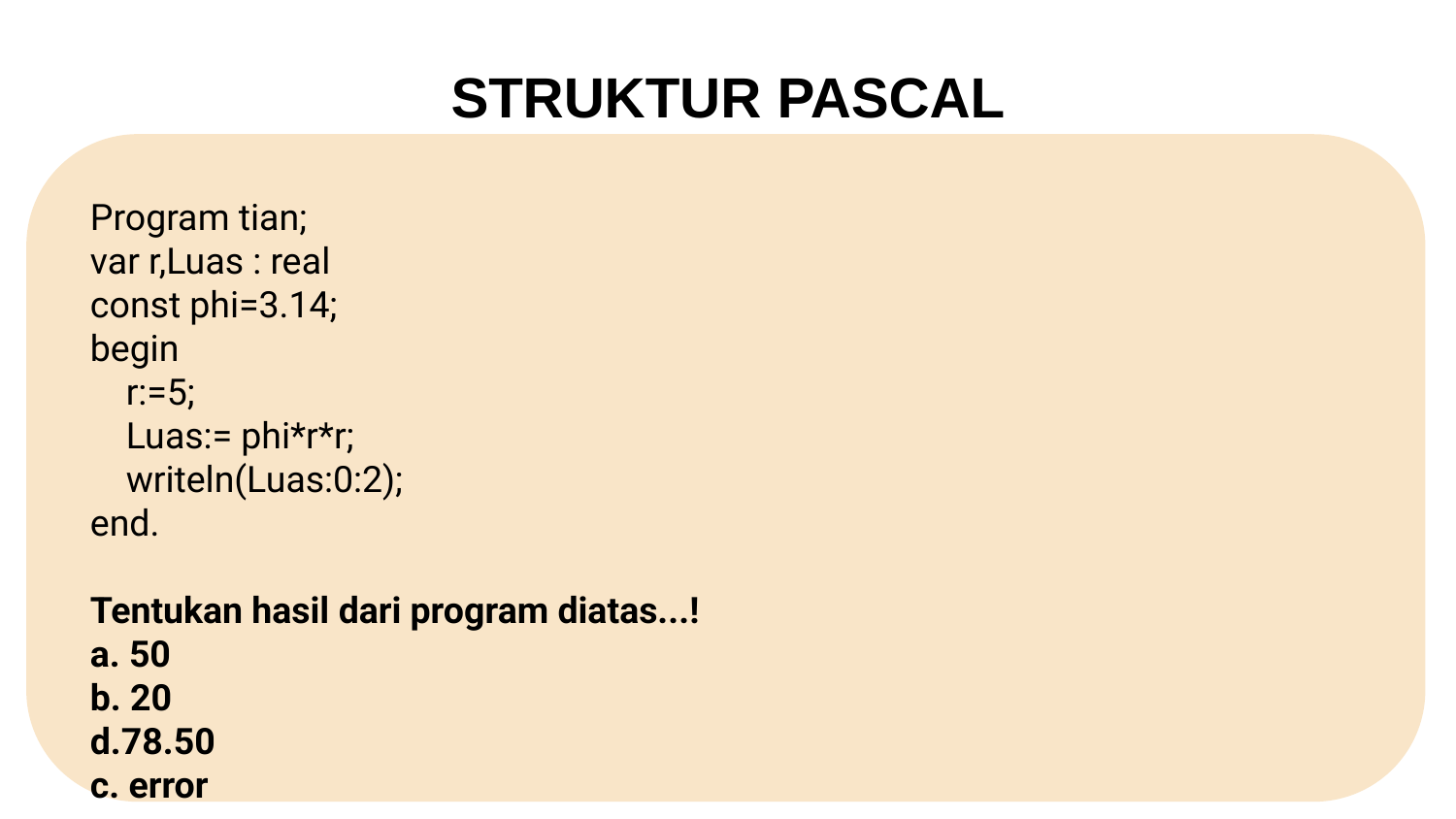

# STRUKTUR PASCAL

Program tian;
var r,Luas : real
const phi=3.14;
begin
    r:=5;
    Luas:= phi*r*r;
    writeln(Luas:0:2);
end.

Tentukan hasil dari program diatas...!
a. 50
b. 20
d.78.50
c. error